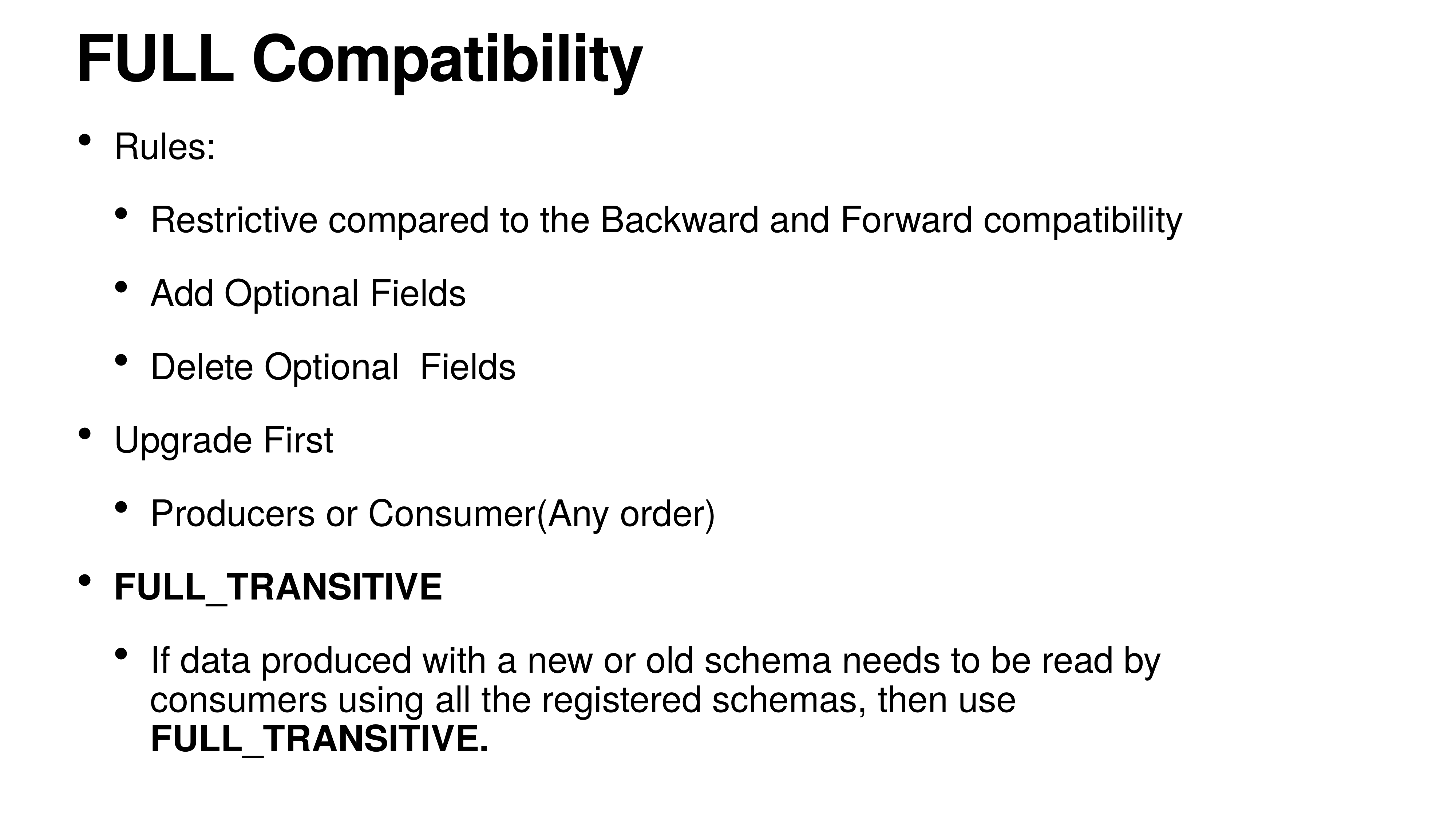

# FULL Compatibility
Rules:
Restrictive compared to the Backward and Forward compatibility
Add Optional Fields
Delete Optional  Fields
Upgrade First
Producers or Consumer(Any order)
FULL_TRANSITIVE
If data produced with a new or old schema needs to be read by consumers using all the registered schemas, then use FULL_TRANSITIVE.